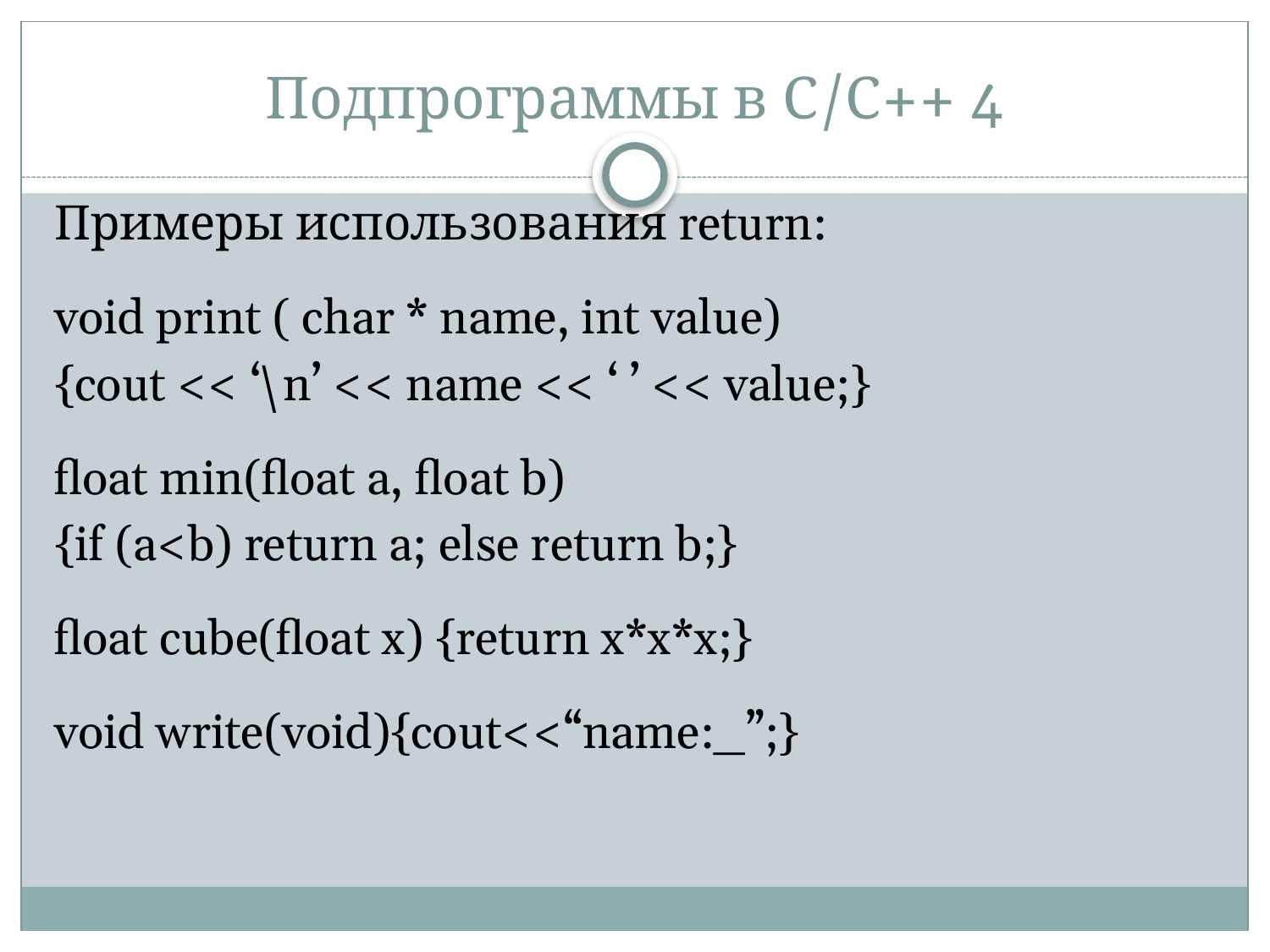

# Подпрограммы в С/С++ 4
Примеры использования return:

void print ( char * name, int value)
{cout << ‘\n’ << name << ‘ ’ << value;}

float min(float a, float b)
{if (a<b) return a; else return b;}

float cube(float x) {return x*x*x;}

void write(void){cout<<“name:_”;}